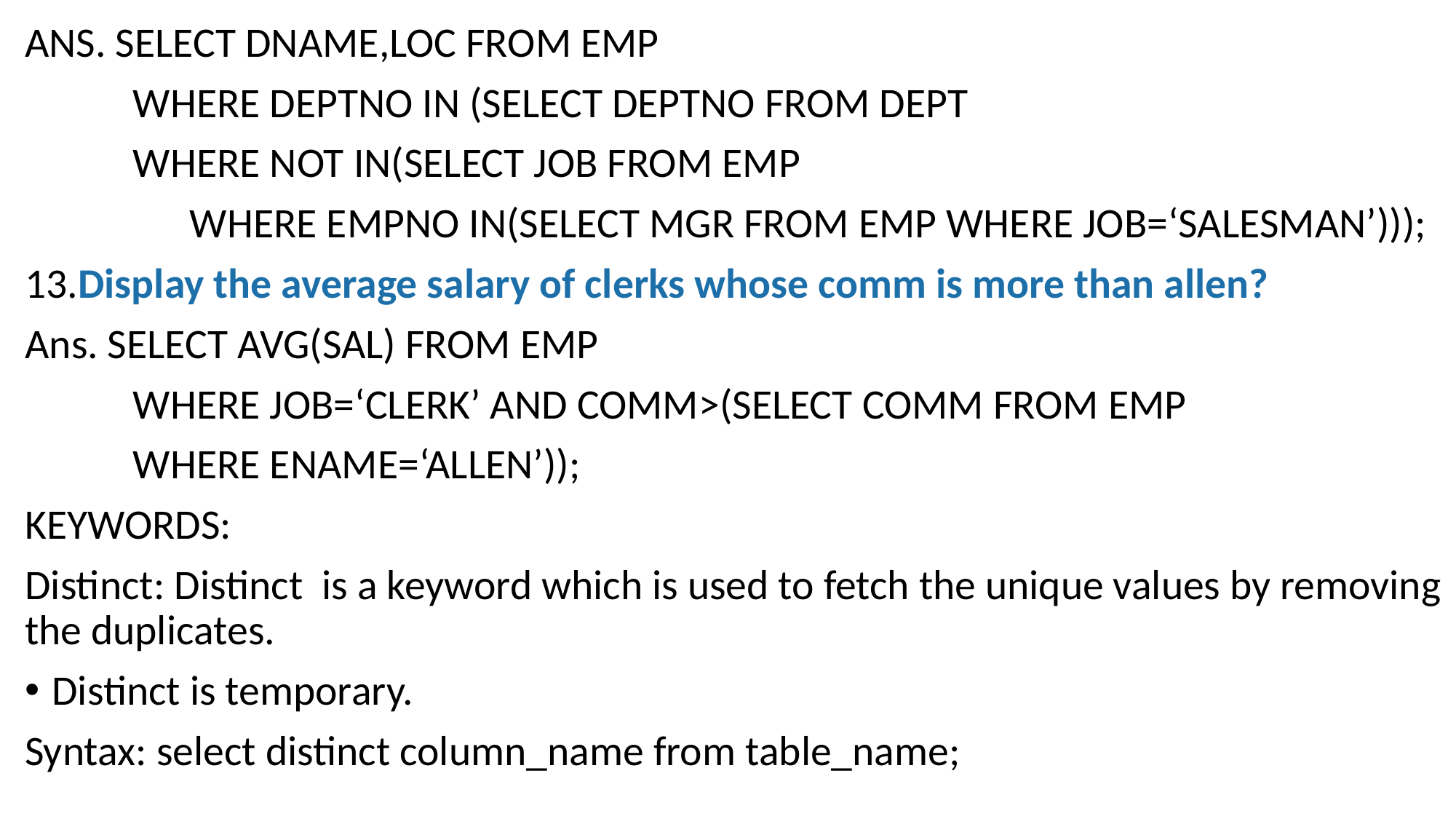

ANS. SELECT DNAME,LOC FROM EMP
	WHERE DEPTNO IN (SELECT DEPTNO FROM DEPT
				WHERE NOT IN(SELECT JOB FROM EMP
						      WHERE EMPNO IN(SELECT MGR FROM EMP WHERE JOB=‘SALESMAN’)));
13.Display the average salary of clerks whose comm is more than allen?
Ans. SELECT AVG(SAL) FROM EMP
	WHERE JOB=‘CLERK’ AND COMM>(SELECT COMM FROM EMP
							WHERE ENAME=‘ALLEN’));
KEYWORDS:
Distinct: Distinct  is a keyword which is used to fetch the unique values by removing the duplicates.
Distinct is temporary.
Syntax: select distinct column_name from table_name;